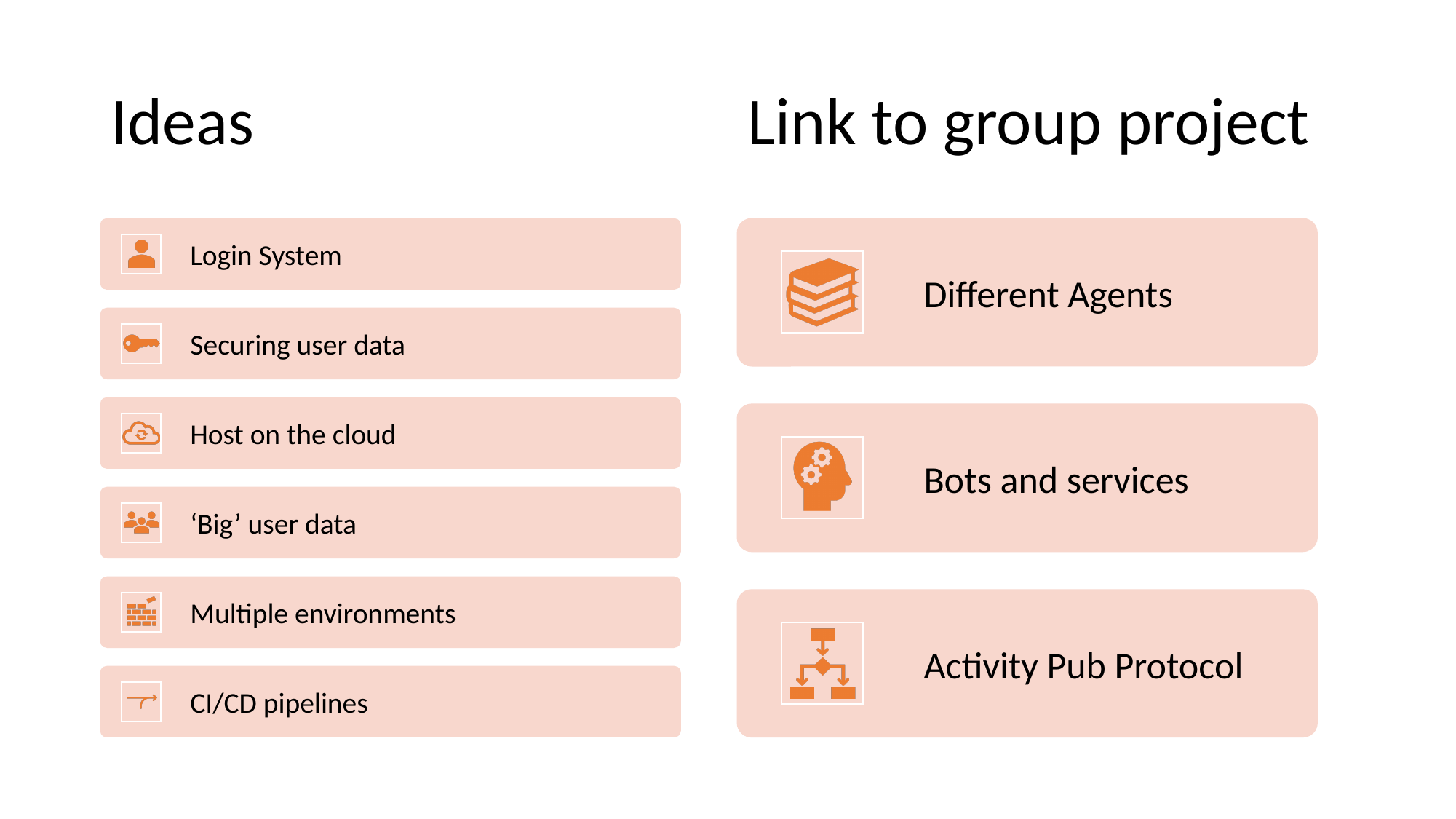

Link to group project
# Ideas
Login System
Securing user data
Host on the cloud
‘Big’ user data
Multiple environments
CI/CD pipelines
Different Agents
Bots and services
Activity Pub Protocol